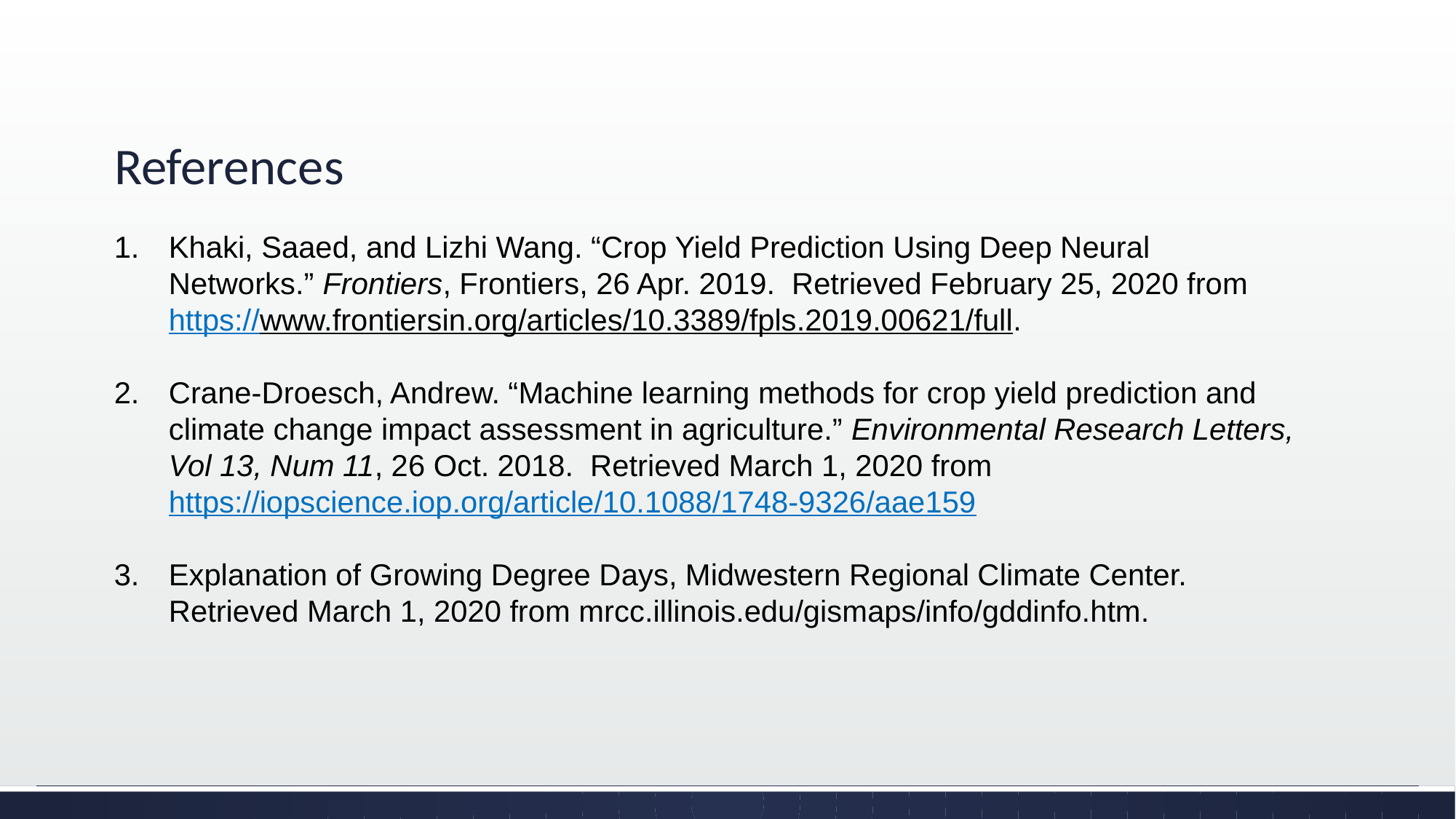

# References
Khaki, Saaed, and Lizhi Wang. “Crop Yield Prediction Using Deep Neural Networks.” Frontiers, Frontiers, 26 Apr. 2019.  Retrieved February 25, 2020 from https://www.frontiersin.org/articles/10.3389/fpls.2019.00621/full.

Crane-Droesch, Andrew. “Machine learning methods for crop yield prediction and climate change impact assessment in agriculture.” Environmental Research Letters, Vol 13, Num 11, 26 Oct. 2018.  Retrieved March 1, 2020 from https://iopscience.iop.org/article/10.1088/1748-9326/aae159

Explanation of Growing Degree Days, Midwestern Regional Climate Center.  Retrieved March 1, 2020 from mrcc.illinois.edu/gismaps/info/gddinfo.htm.